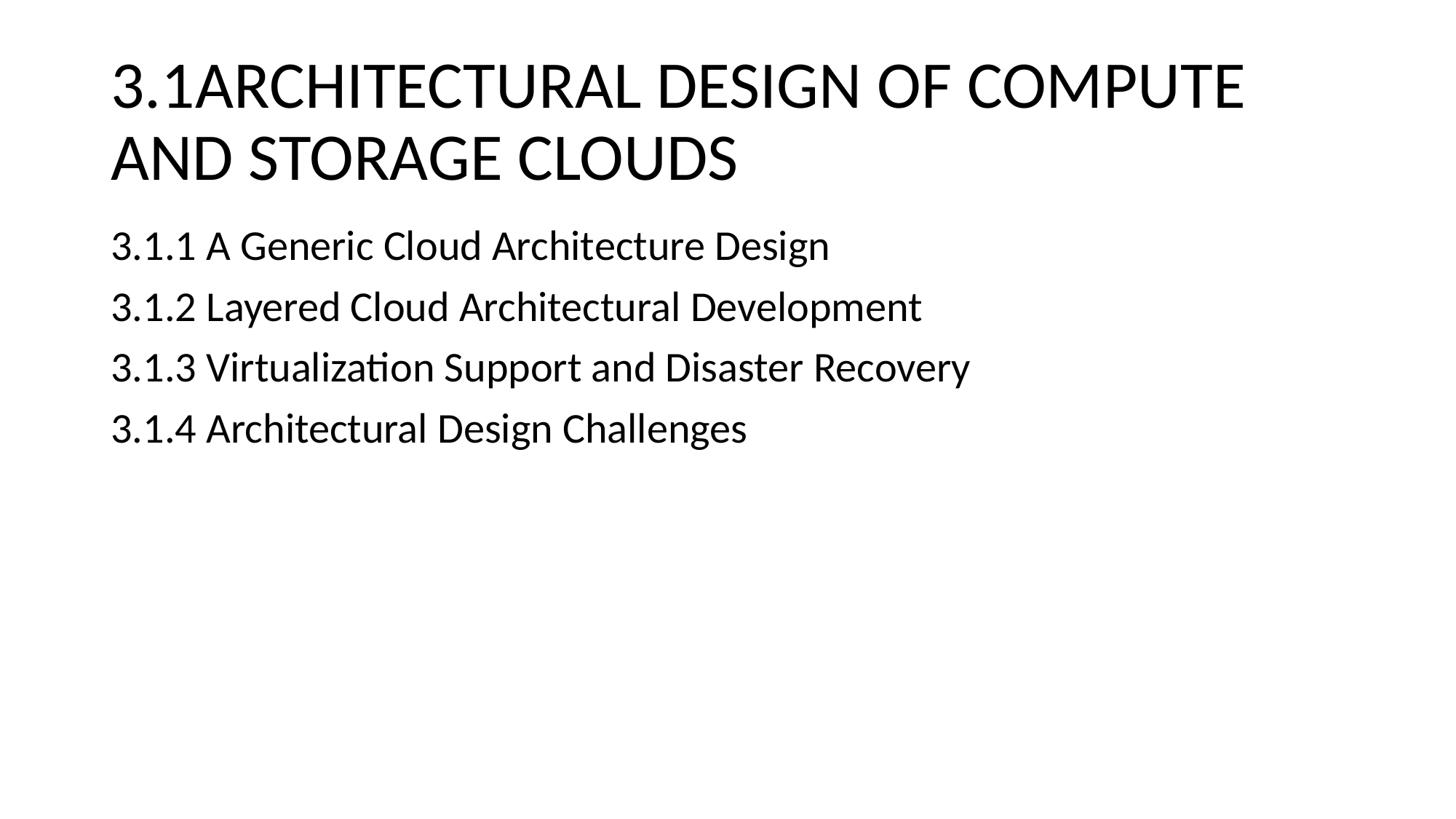

# 3.1ARCHITECTURAL DESIGN OF COMPUTE AND STORAGE CLOUDS
3.1.1 A Generic Cloud Architecture Design
3.1.2 Layered Cloud Architectural Development
3.1.3 Virtualization Support and Disaster Recovery
3.1.4 Architectural Design Challenges